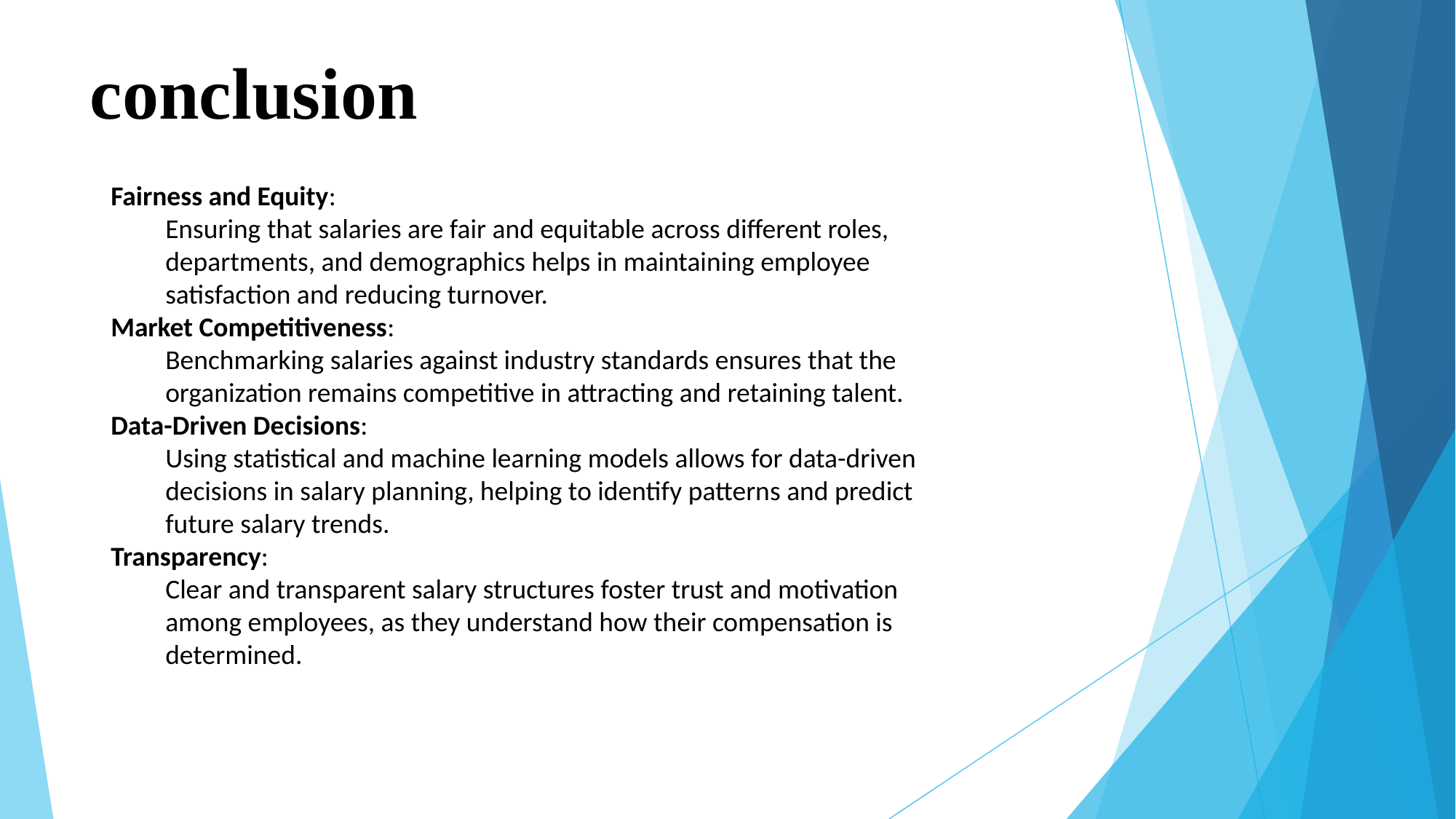

# conclusion
Fairness and Equity:
Ensuring that salaries are fair and equitable across different roles, departments, and demographics helps in maintaining employee satisfaction and reducing turnover.
Market Competitiveness:
Benchmarking salaries against industry standards ensures that the organization remains competitive in attracting and retaining talent.
Data-Driven Decisions:
Using statistical and machine learning models allows for data-driven decisions in salary planning, helping to identify patterns and predict future salary trends.
Transparency:
Clear and transparent salary structures foster trust and motivation among employees, as they understand how their compensation is determined.